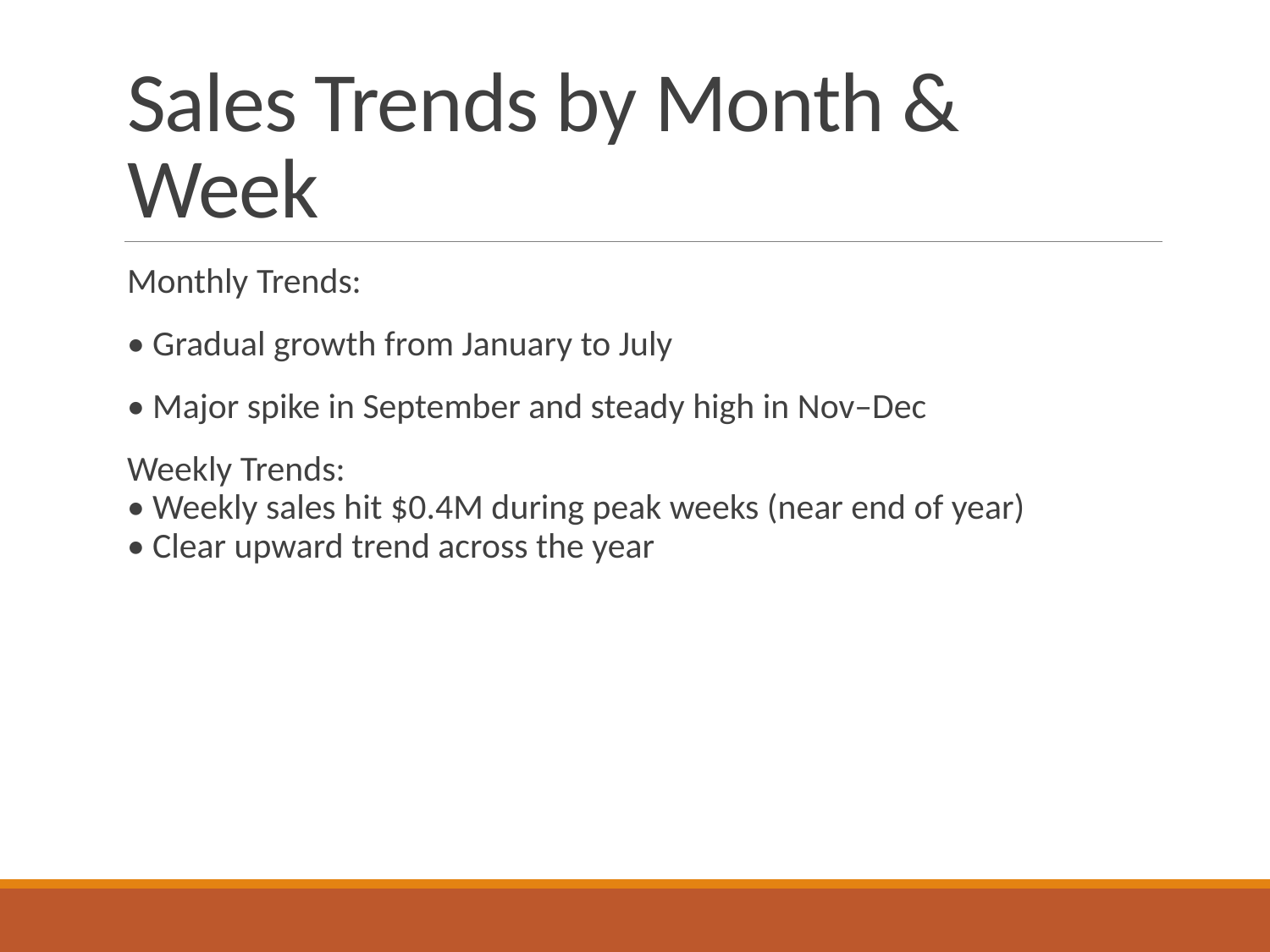

# Sales Trends by Month & Week
Monthly Trends:
• Gradual growth from January to July
• Major spike in September and steady high in Nov–Dec
Weekly Trends:
• Weekly sales hit $0.4M during peak weeks (near end of year)
• Clear upward trend across the year